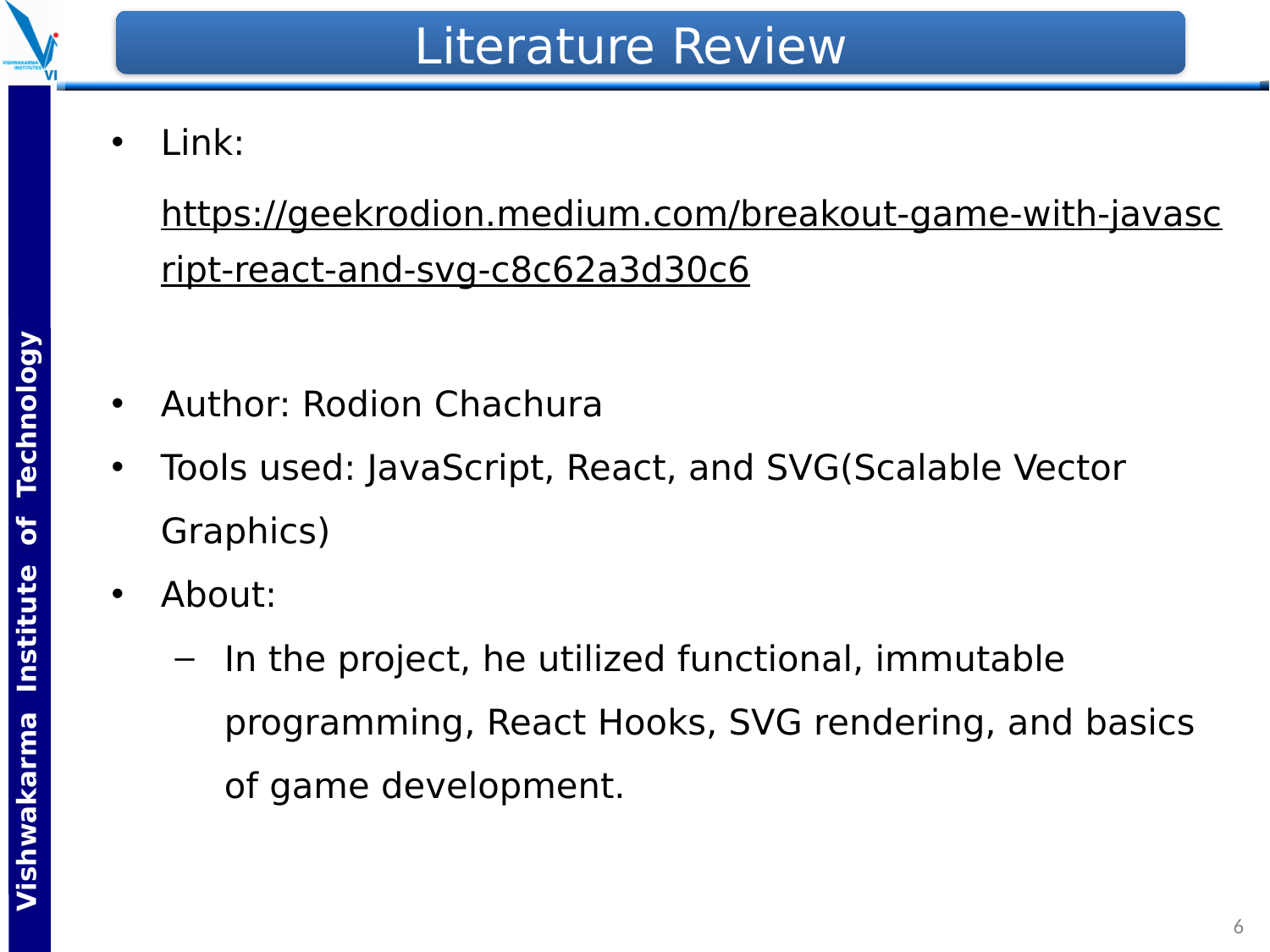

# Literature Review
Link:
https://geekrodion.medium.com/breakout-game-with-javascript-react-and-svg-c8c62a3d30c6
Author: Rodion Chachura
Tools used: JavaScript, React, and SVG(Scalable Vector Graphics)
About:
In the project, he utilized functional, immutable programming, React Hooks, SVG rendering, and basics of game development.
6